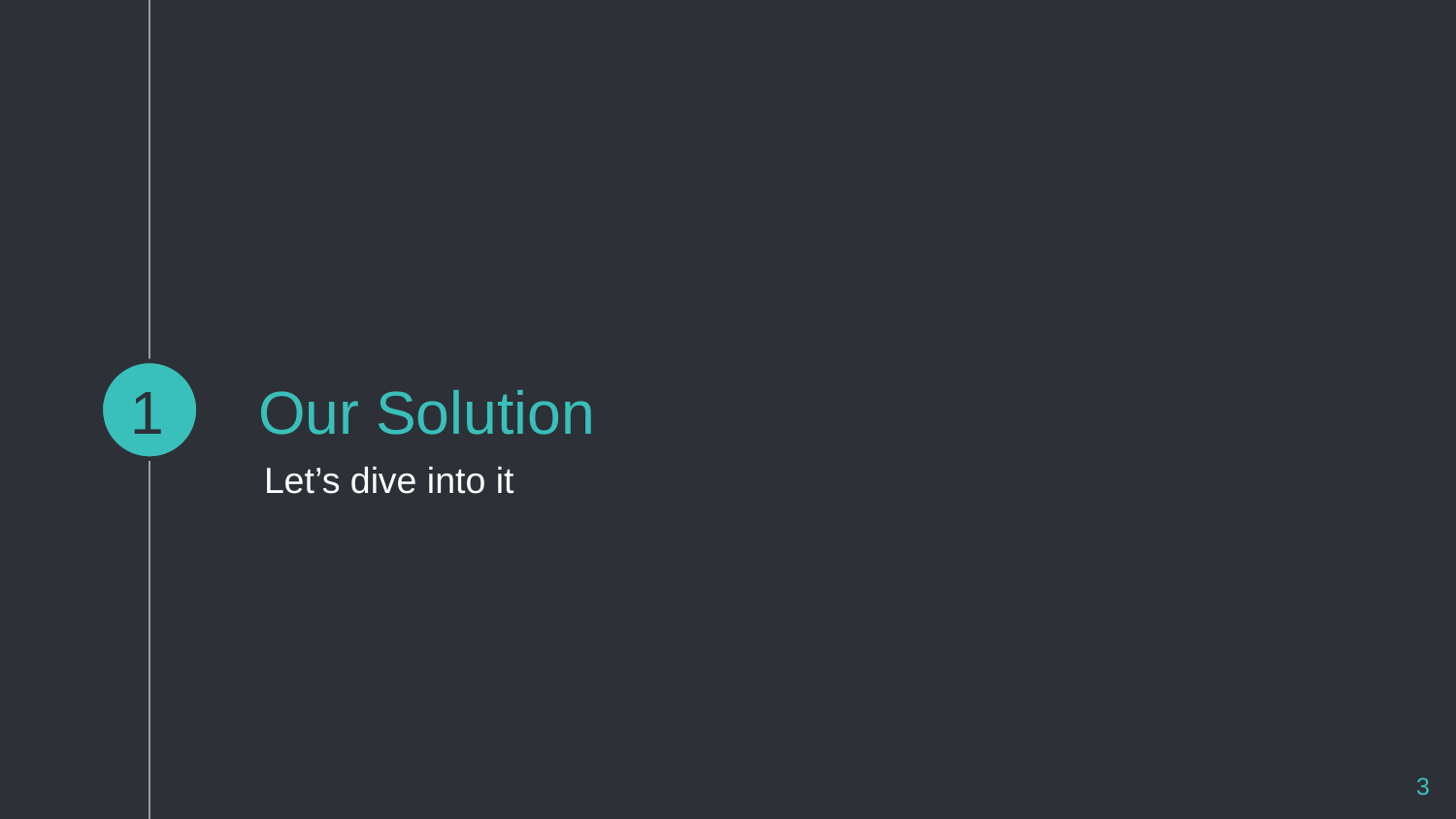

1
# Our Solution
Let’s dive into it
3